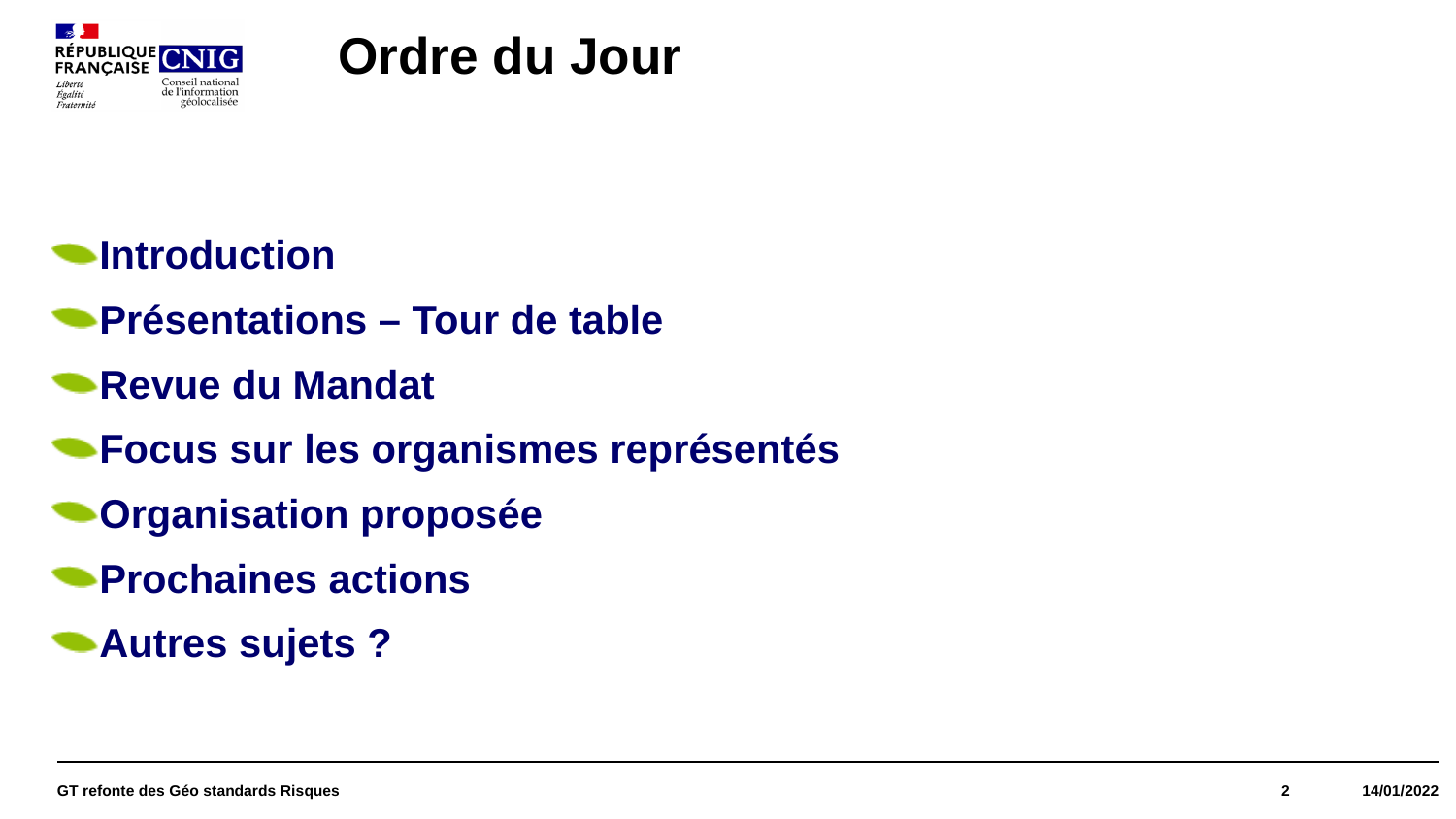

# Ordre du Jour

Introduction
Présentations – Tour de table
Revue du Mandat
Focus sur les organismes représentés
Organisation proposée
Prochaines actions
Autres sujets ?
2
14/01/2022